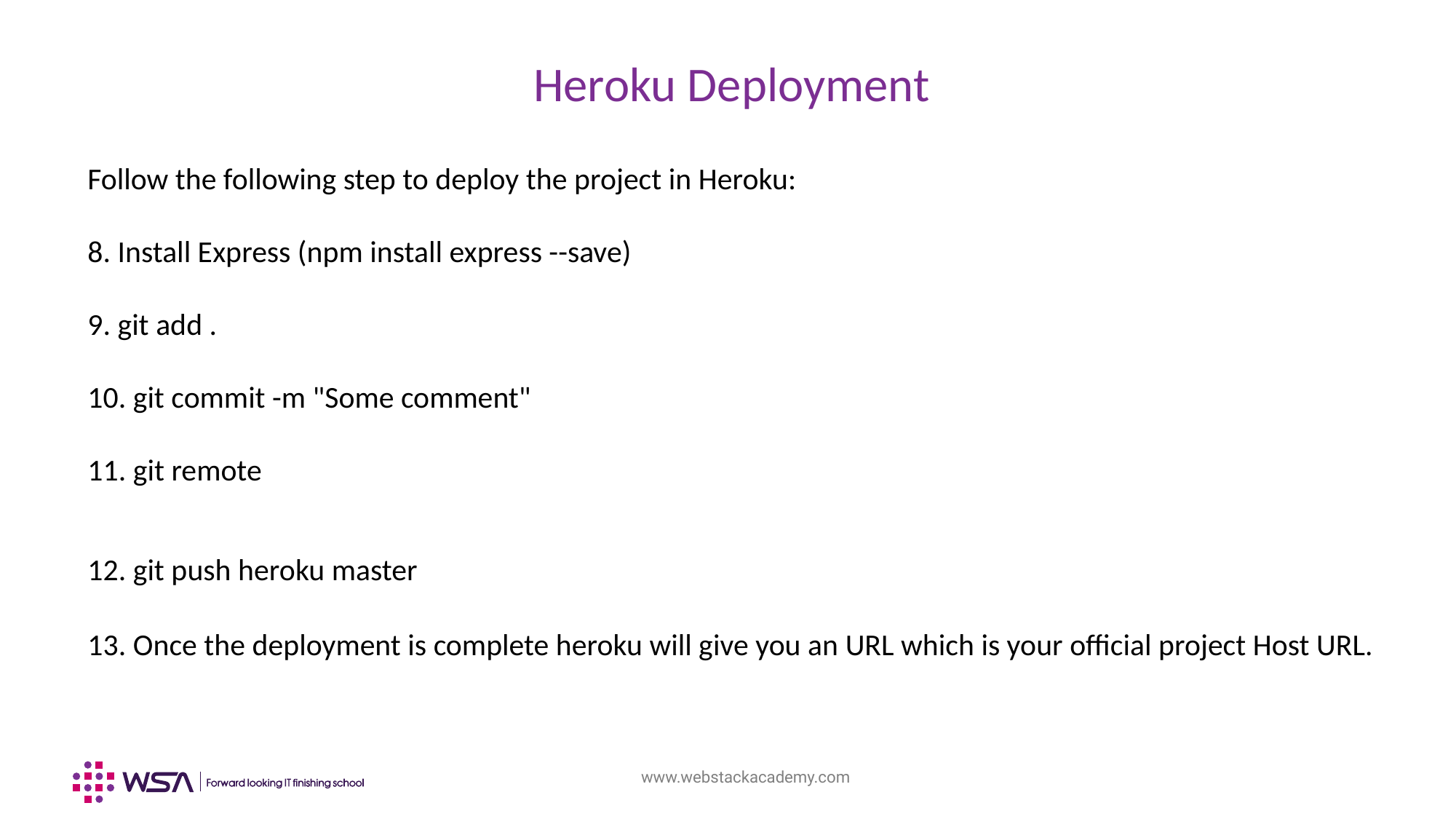

# Heroku Deployment
Follow the following step to deploy the project in Heroku:
8. Install Express (npm install express --save)
9. git add .
10. git commit -m "Some comment"
11. git remote
12. git push heroku master
13. Once the deployment is complete heroku will give you an URL which is your official project Host URL.